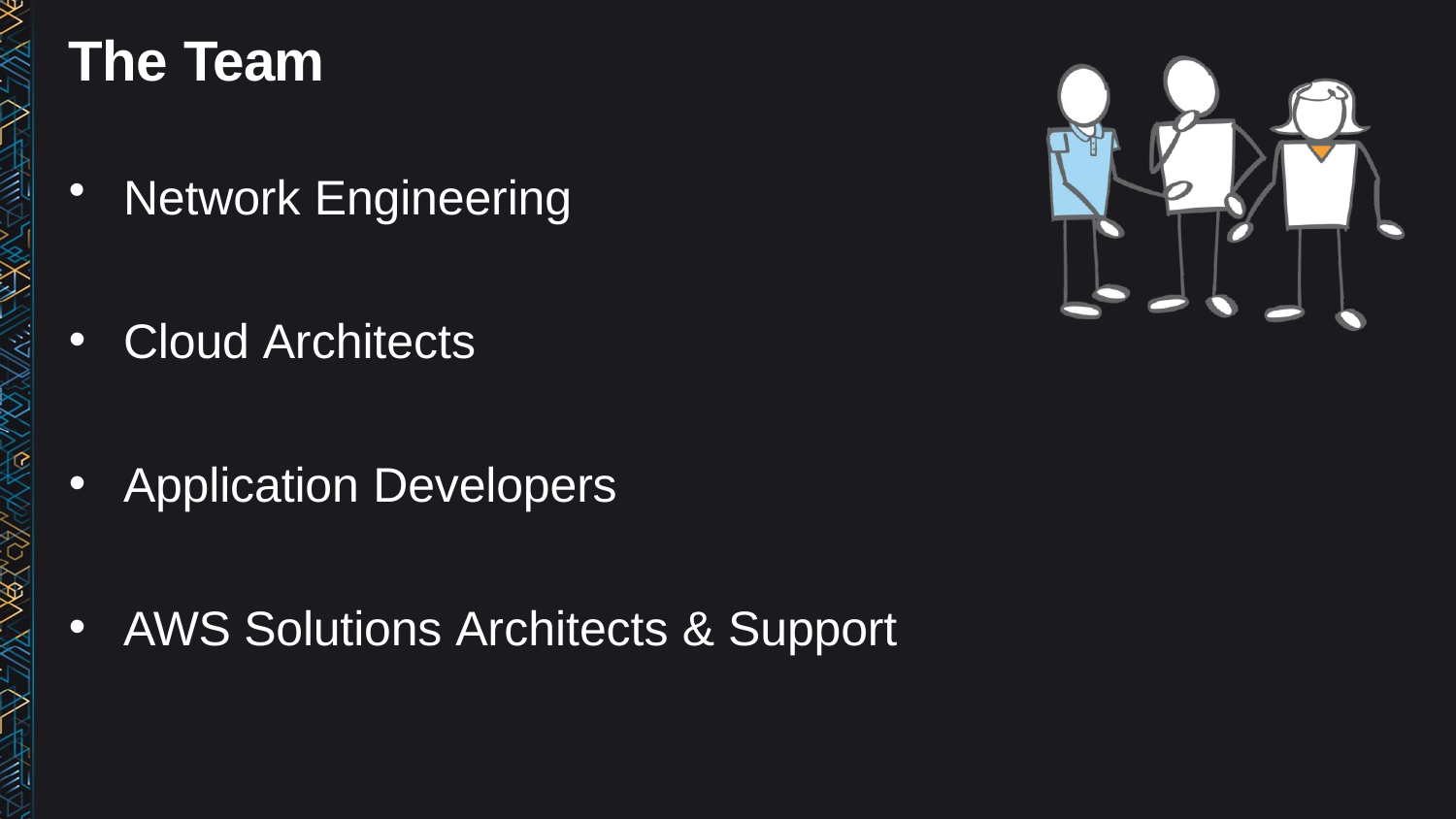

# The Team

Network Engineering

Cloud Architects

Application Developers

AWS Solutions Architects & Support